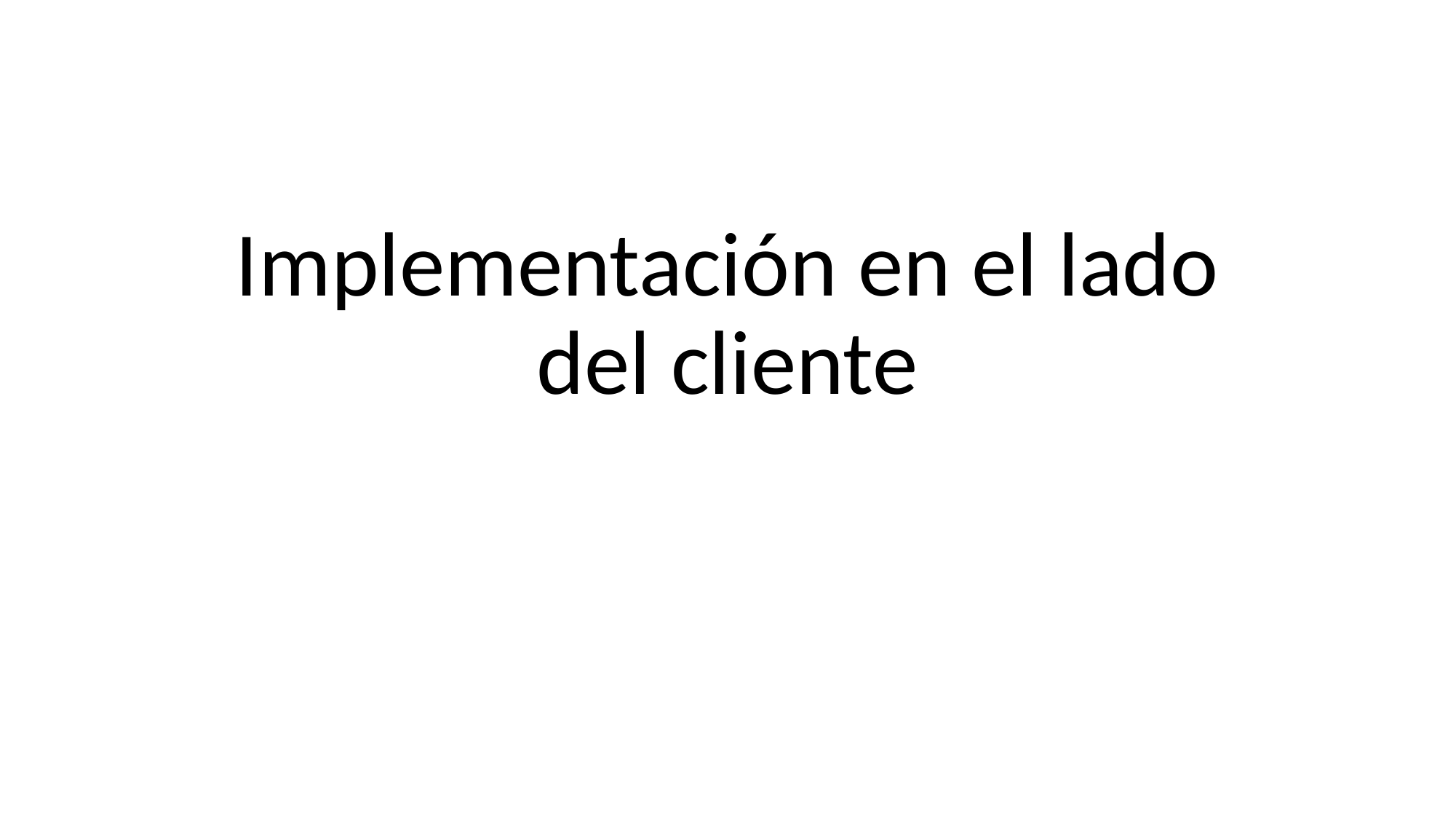

# Implementación en el lado del cliente